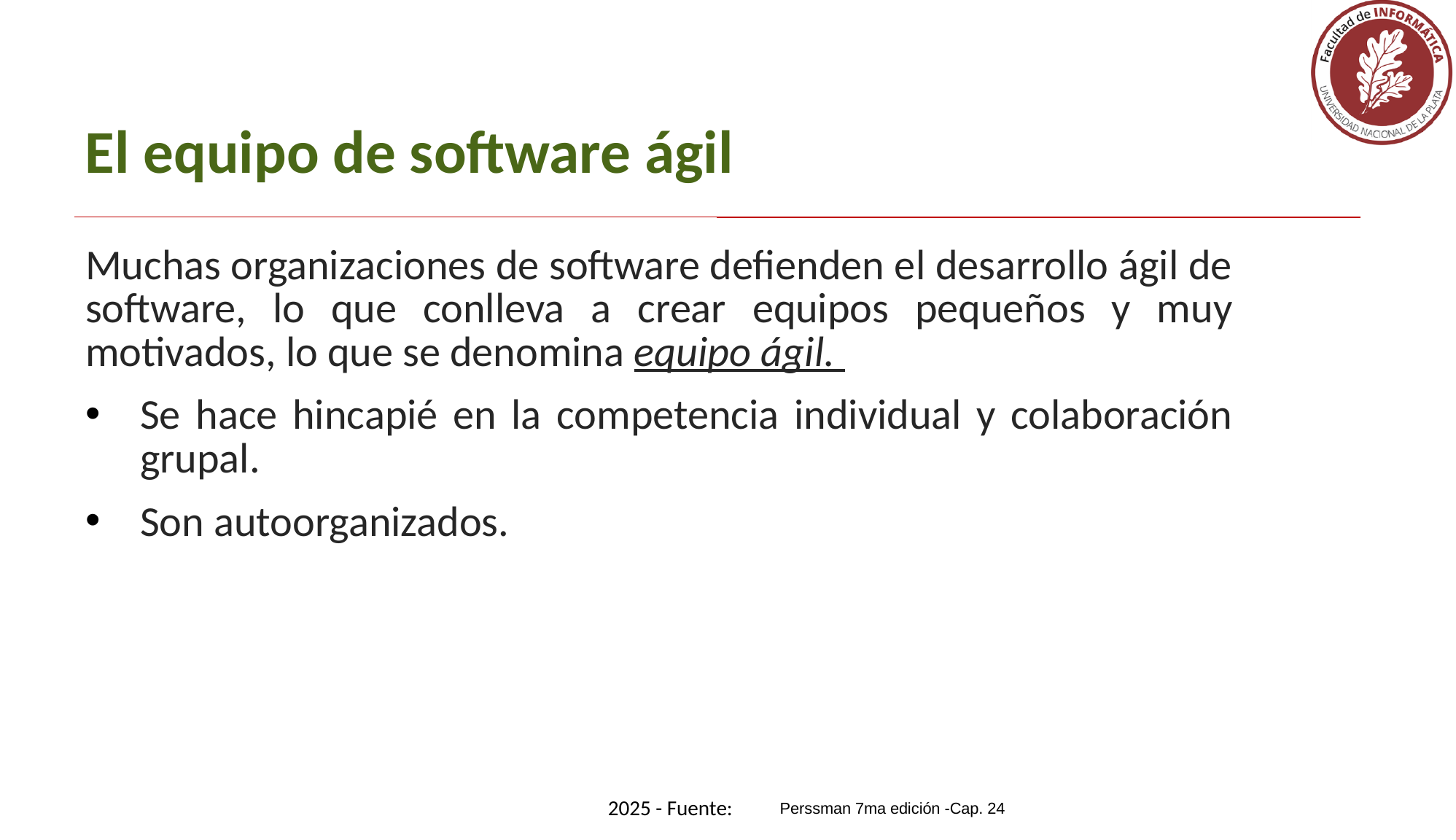

El equipo de software ágil
Muchas organizaciones de software defienden el desarrollo ágil de software, lo que conlleva a crear equipos pequeños y muy motivados, lo que se denomina equipo ágil.
Se hace hincapié en la competencia individual y colaboración grupal.
Son autoorganizados.

Perssman 7ma edición -Cap. 24